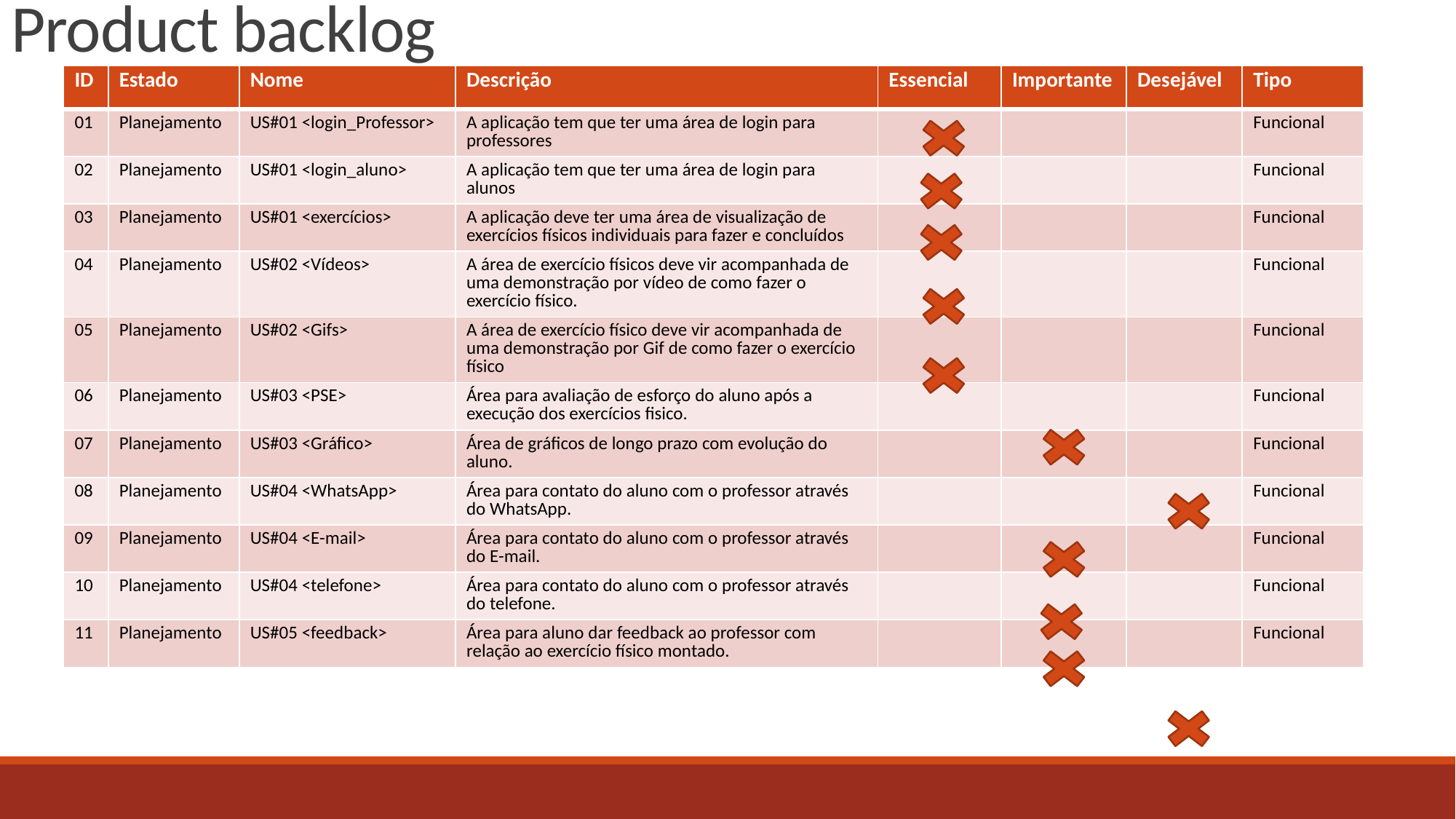

# Product backlog
| ID | Estado | Nome | Descrição | Essencial | Importante | Desejável | Tipo |
| --- | --- | --- | --- | --- | --- | --- | --- |
| 01 | Planejamento | US#01 <login\_Professor> | A aplicação tem que ter uma área de login para professores |  |  |  | Funcional |
| 02 | Planejamento | US#01 <login\_aluno> | A aplicação tem que ter uma área de login para alunos |  |  |  | Funcional |
| 03 | Planejamento | US#01 <exercícios> | A aplicação deve ter uma área de visualização de exercícios físicos individuais para fazer e concluídos |  |  |  | Funcional |
| 04 | Planejamento | US#02 <Vídeos> | A área de exercício físicos deve vir acompanhada de uma demonstração por vídeo de como fazer o exercício físico. |  |  |  | Funcional |
| 05 | Planejamento | US#02 <Gifs> | A área de exercício físico deve vir acompanhada de uma demonstração por Gif de como fazer o exercício físico |  |  |  | Funcional |
| 06 | Planejamento | US#03 <PSE> | Área para avaliação de esforço do aluno após a execução dos exercícios fisico. |  |  |  | Funcional |
| 07 | Planejamento | US#03 <Gráfico> | Área de gráficos de longo prazo com evolução do aluno. |  |  |  | Funcional |
| 08 | Planejamento | US#04 <WhatsApp> | Área para contato do aluno com o professor através do WhatsApp. |  |  |  | Funcional |
| 09 | Planejamento | US#04 <E-mail> | Área para contato do aluno com o professor através do E-mail. |  |  |  | Funcional |
| 10 | Planejamento | US#04 <telefone> | Área para contato do aluno com o professor através do telefone. |  |  |  | Funcional |
| 11 | Planejamento | US#05 <feedback> | Área para aluno dar feedback ao professor com relação ao exercício físico montado. |  |  |  | Funcional |